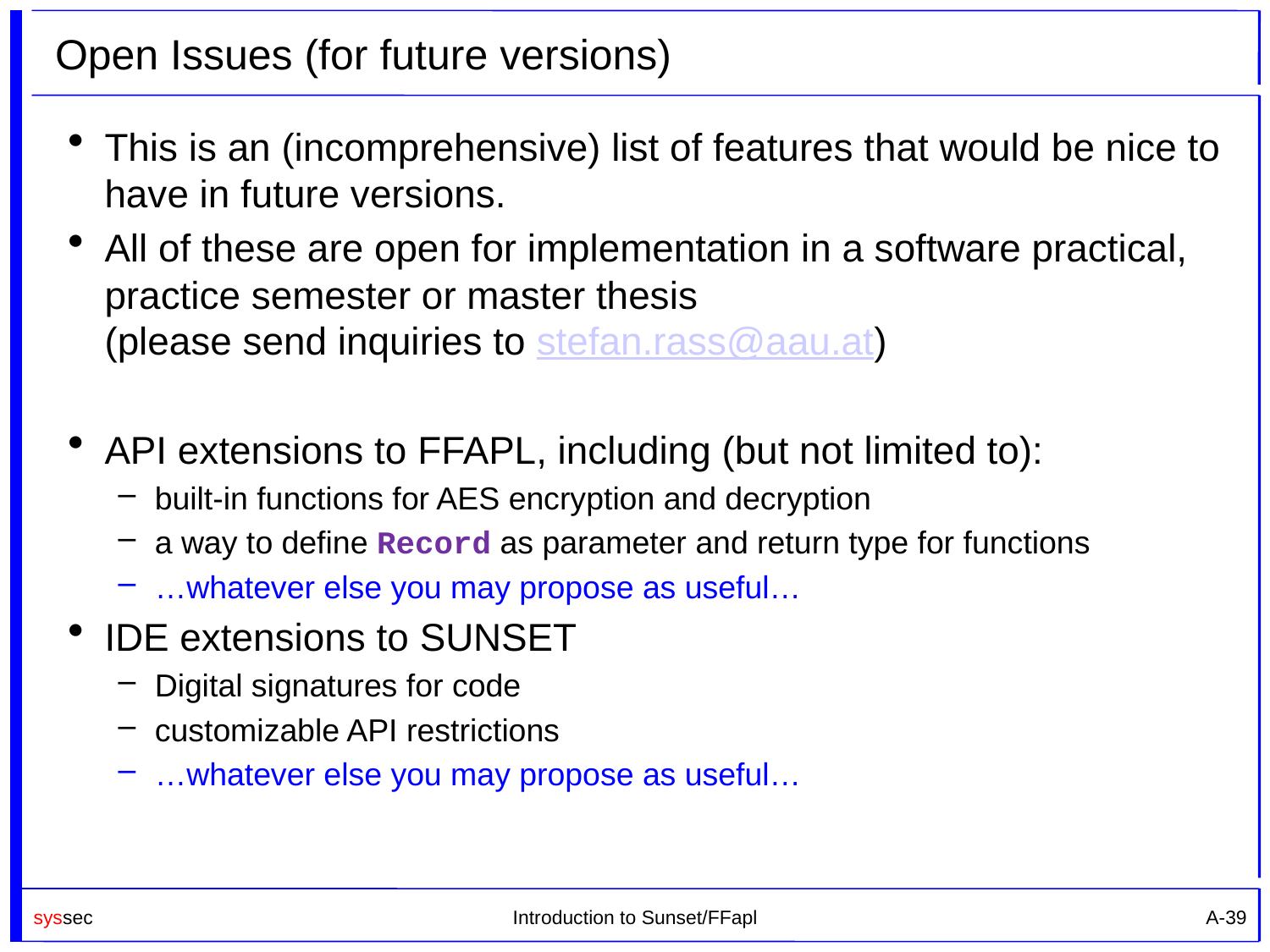

# Open Issues (for future versions)
This is an (incomprehensive) list of features that would be nice to have in future versions.
All of these are open for implementation in a software practical, practice semester or master thesis
(please send inquiries to stefan.rass@aau.at)

API extensions to FFapl, including (but not limited to):
built-in functions for AES encryption and decryption
a way to define Record as parameter and return type for functions
…whatever else you may propose as useful…
IDE extensions to Sunset
Digital signatures for code
customizable API restrictions
…whatever else you may propose as useful…